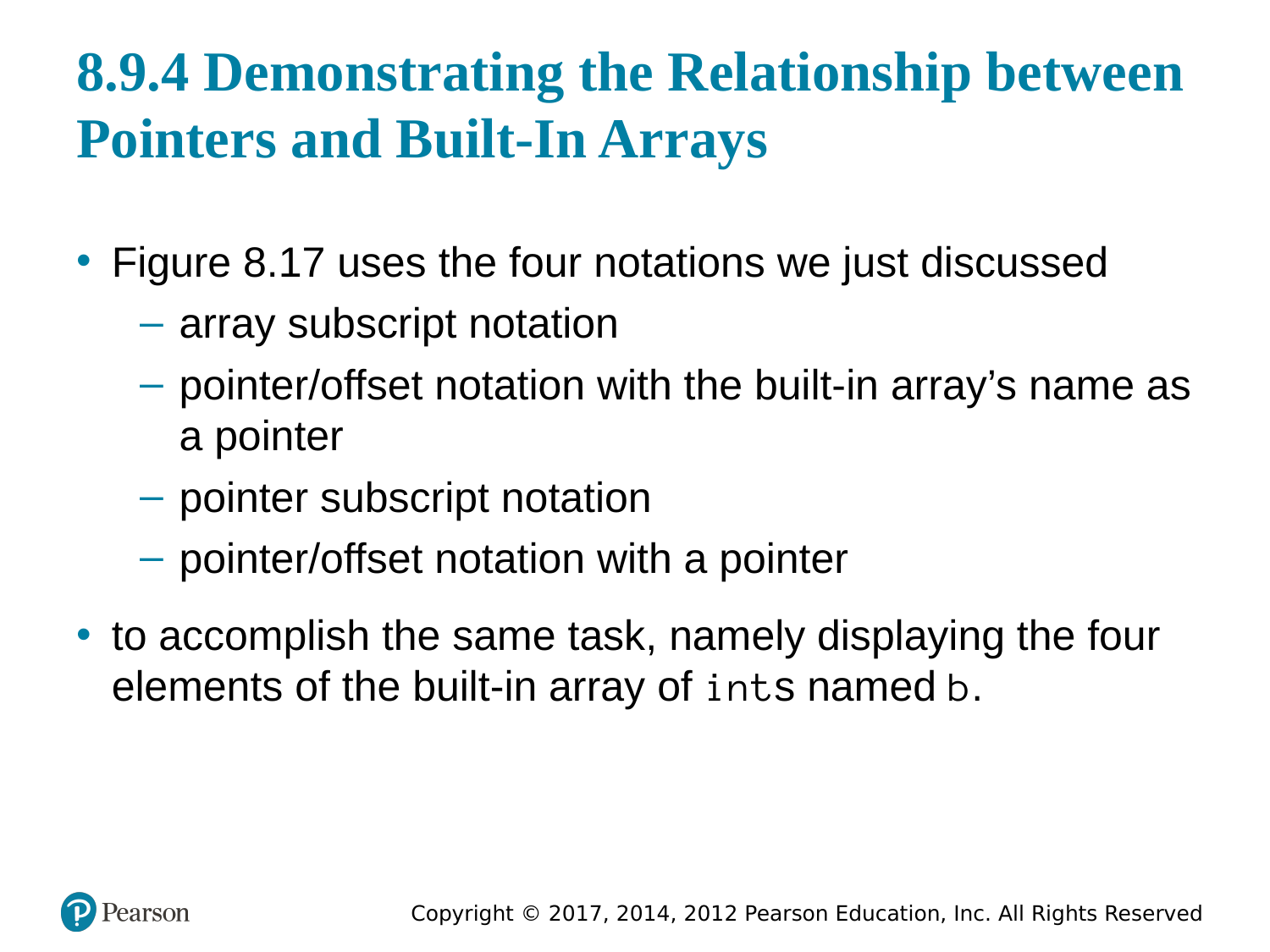

# 8.9.4 Demonstrating the Relationship between Pointers and Built-In Arrays
Figure 8.17 uses the four notations we just discussed
array subscript notation
pointer/offset notation with the built-in array’s name as a pointer
pointer subscript notation
pointer/offset notation with a pointer
to accomplish the same task, namely displaying the four elements of the built-in array of ints named b.